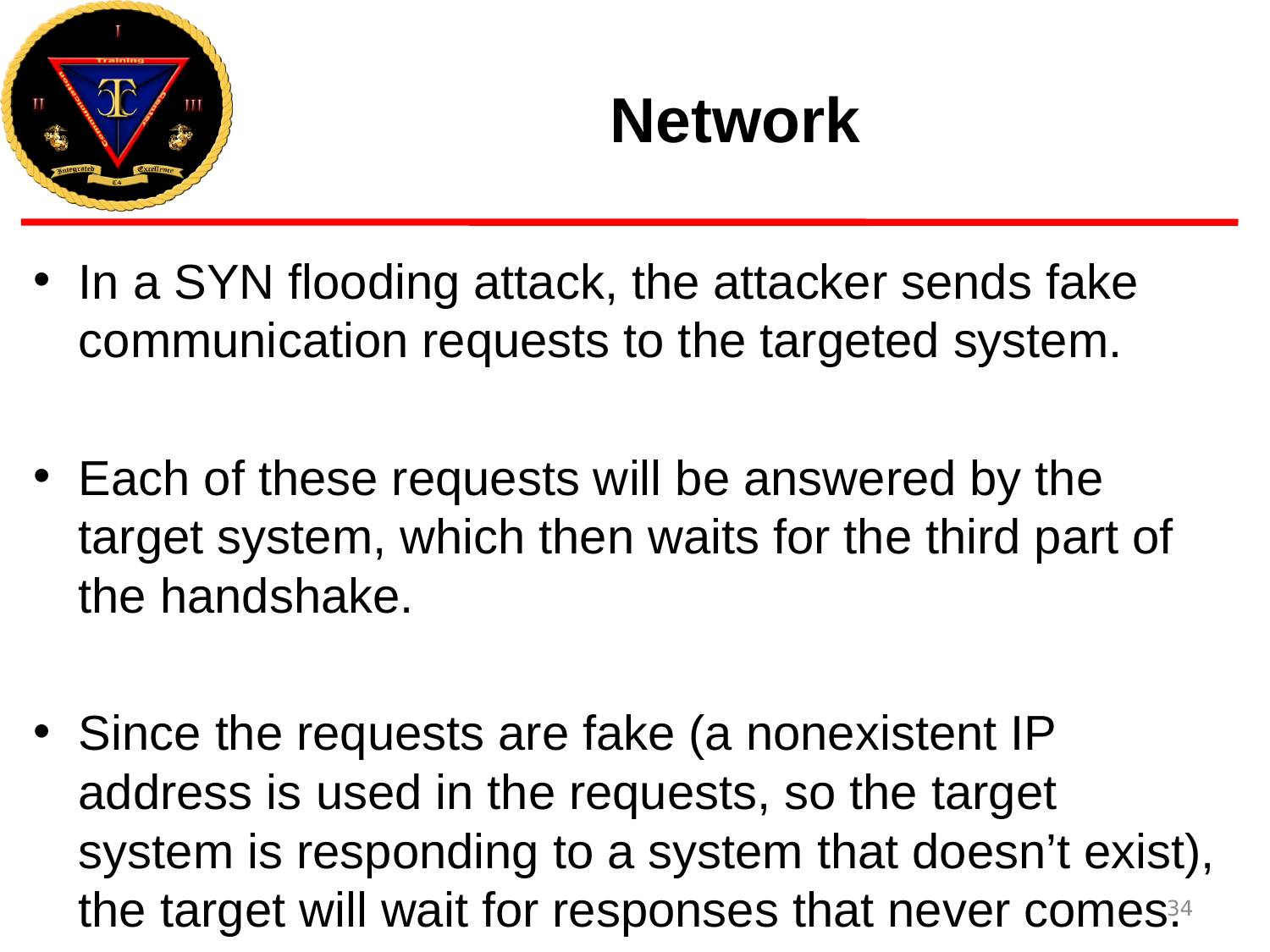

# Network
In a SYN flooding attack, the attacker sends fake communication requests to the targeted system.

Each of these requests will be answered by the target system, which then waits for the third part of the handshake.

Since the requests are fake (a nonexistent IP address is used in the requests, so the target system is responding to a system that doesn’t exist), the target will wait for responses that never comes.
34